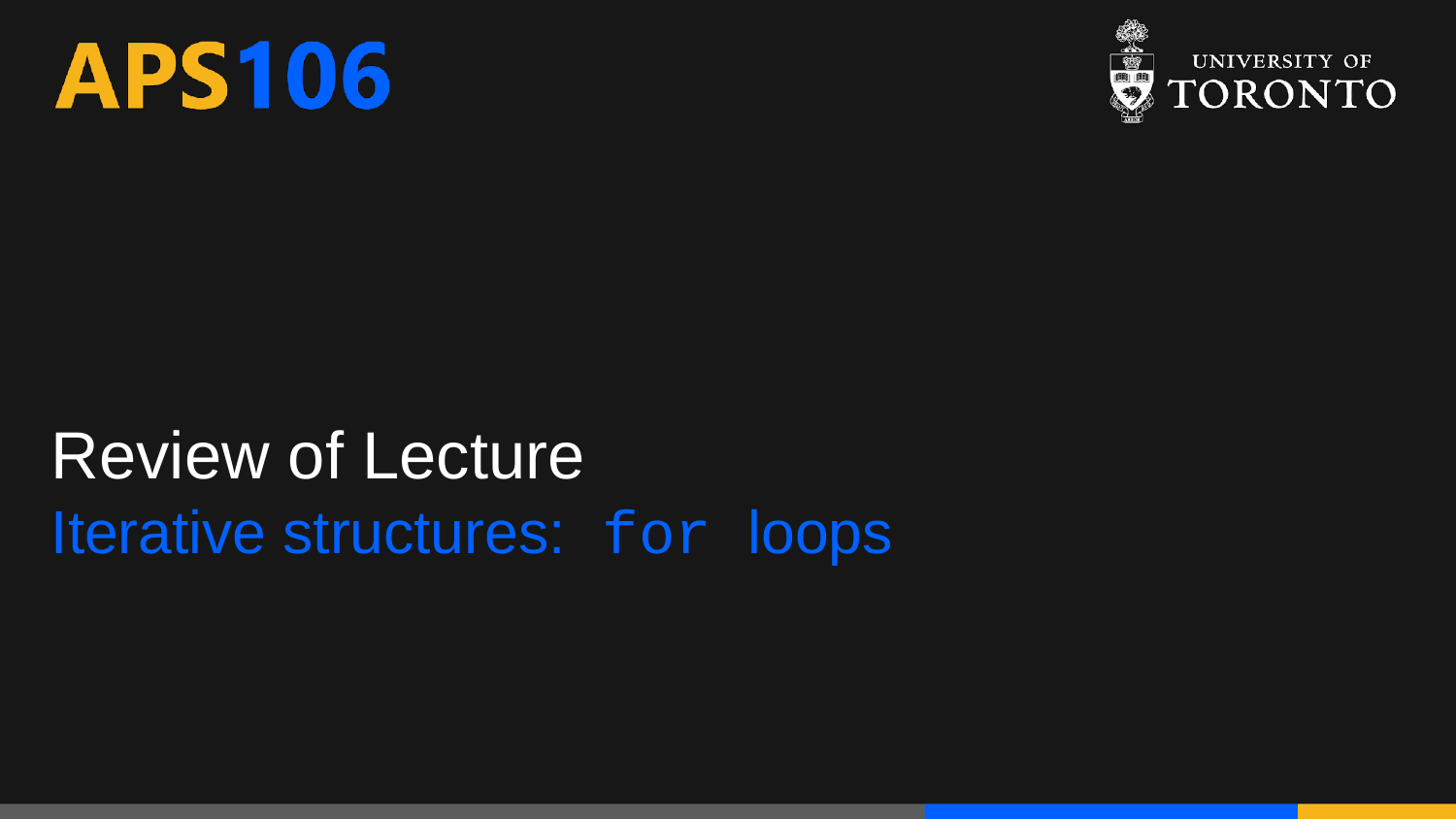

# Review of Lecture
Iterative structures: for loops